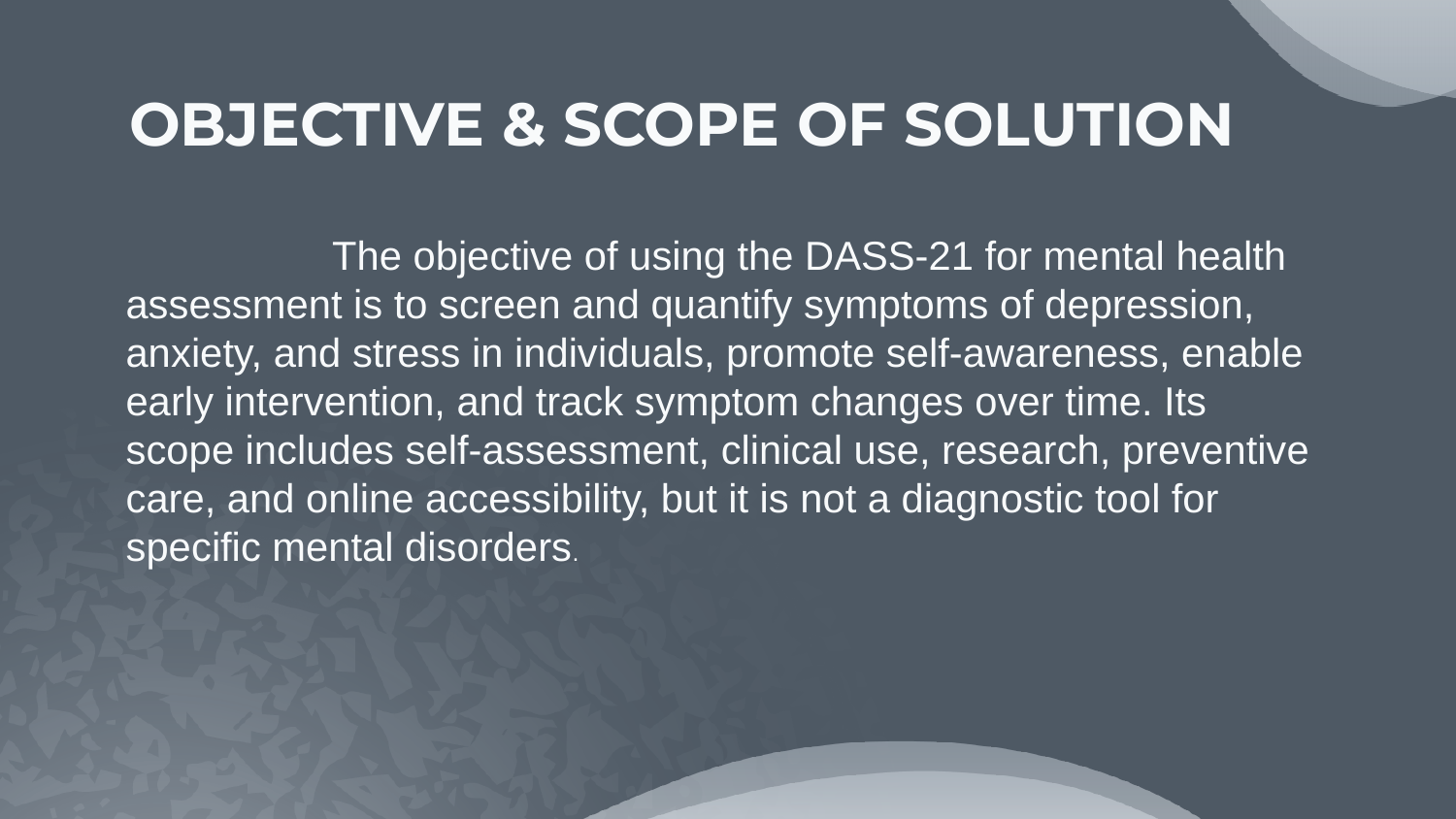

# OBJECTIVE & SCOPE OF SOLUTION
                       The objective of using the DASS-21 for mental health assessment is to screen and quantify symptoms of depression, anxiety, and stress in individuals, promote self-awareness, enable early intervention, and track symptom changes over time. Its scope includes self-assessment, clinical use, research, preventive care, and online accessibility, but it is not a diagnostic tool for specific mental disorders.